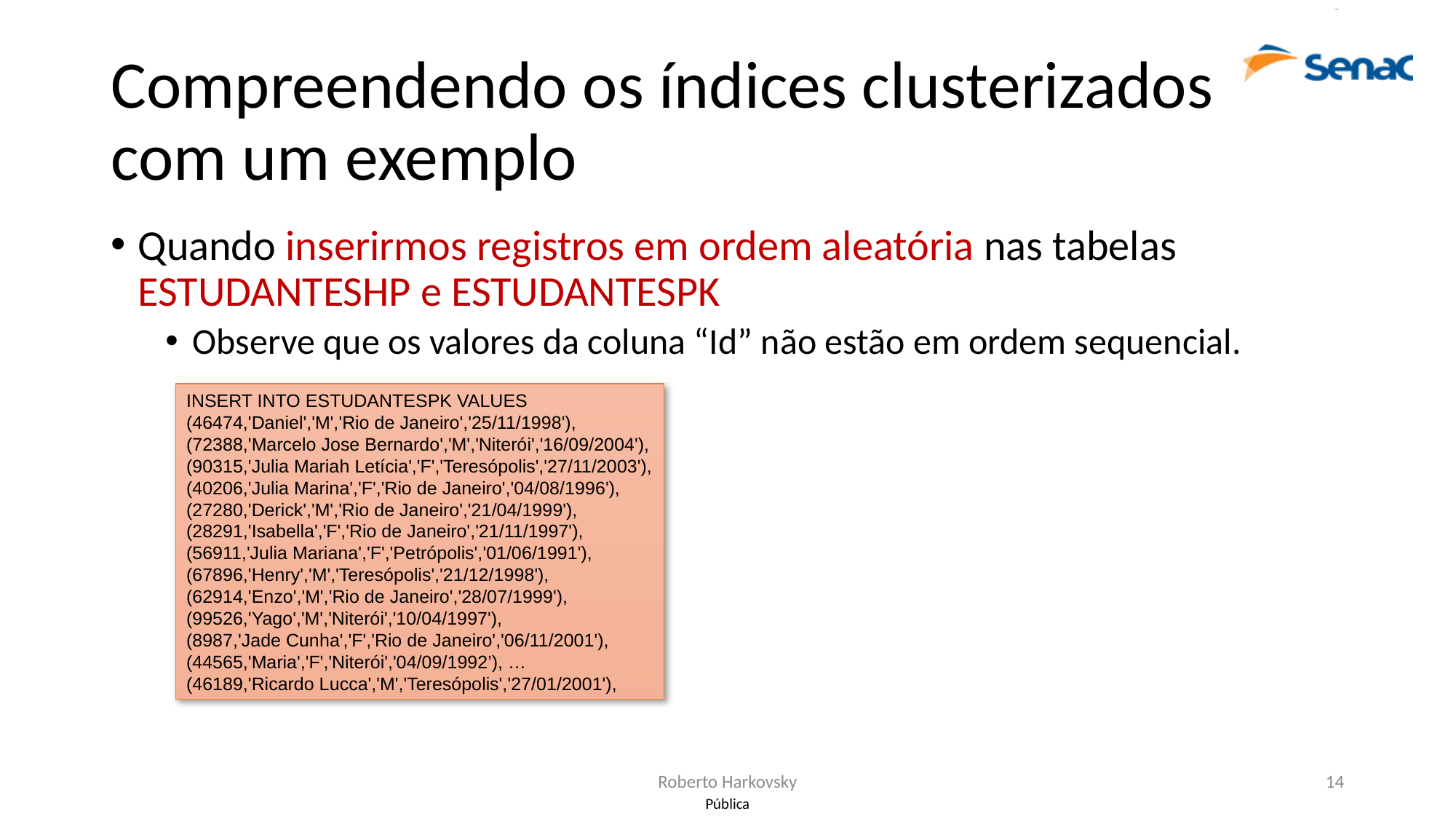

# Compreendendo os índices clusterizados com um exemplo
Quando inserirmos registros em ordem aleatória nas tabelas ESTUDANTESHP e ESTUDANTESPK
Observe que os valores da coluna “Id” não estão em ordem sequencial.
INSERT INTO ESTUDANTESPK VALUES
(46474,'Daniel','M','Rio de Janeiro','25/11/1998'),
(72388,'Marcelo Jose Bernardo','M','Niterói','16/09/2004'),
(90315,'Julia Mariah Letícia','F','Teresópolis','27/11/2003'),
(40206,'Julia Marina','F','Rio de Janeiro','04/08/1996'),
(27280,'Derick','M','Rio de Janeiro','21/04/1999'),
(28291,'Isabella','F','Rio de Janeiro','21/11/1997'),
(56911,'Julia Mariana','F','Petrópolis','01/06/1991'),
(67896,'Henry','M','Teresópolis','21/12/1998'),
(62914,'Enzo','M','Rio de Janeiro','28/07/1999'),
(99526,'Yago','M','Niterói','10/04/1997'),
(8987,'Jade Cunha','F','Rio de Janeiro','06/11/2001'),
(44565,'Maria','F','Niterói','04/09/1992’), …
(46189,'Ricardo Lucca','M','Teresópolis','27/01/2001'),
Roberto Harkovsky
14